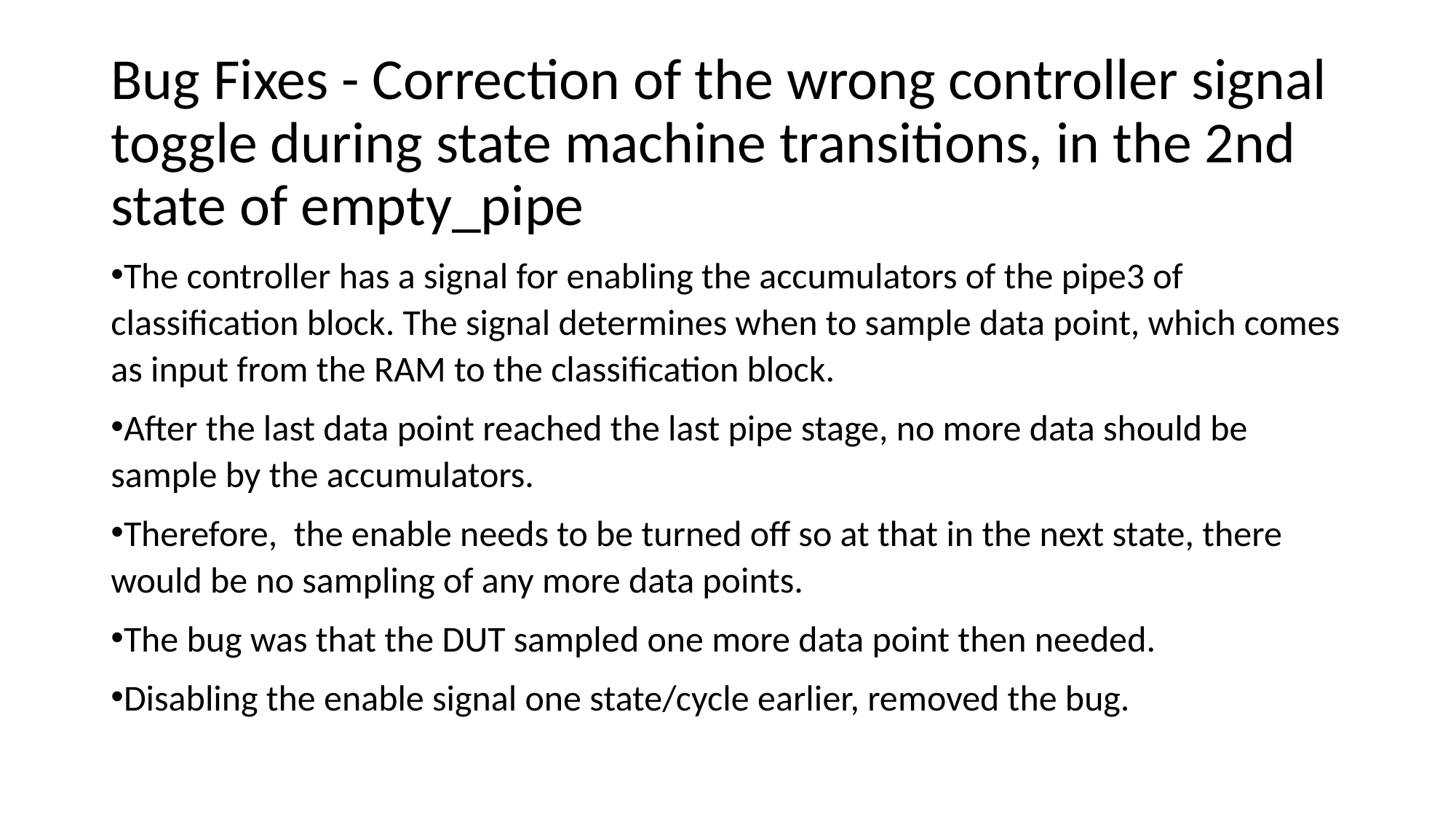

# Bug Fixes - Correction of the wrong controller signal toggle during state machine transitions, in the 2nd state of empty_pipe
The controller has a signal for enabling the accumulators of the pipe3 of classification block. The signal determines when to sample data point, which comes as input from the RAM to the classification block.
After the last data point reached the last pipe stage, no more data should be sample by the accumulators.
Therefore,  the enable needs to be turned off so at that in the next state, there would be no sampling of any more data points.
The bug was that the DUT sampled one more data point then needed.
Disabling the enable signal one state/cycle earlier, removed the bug.